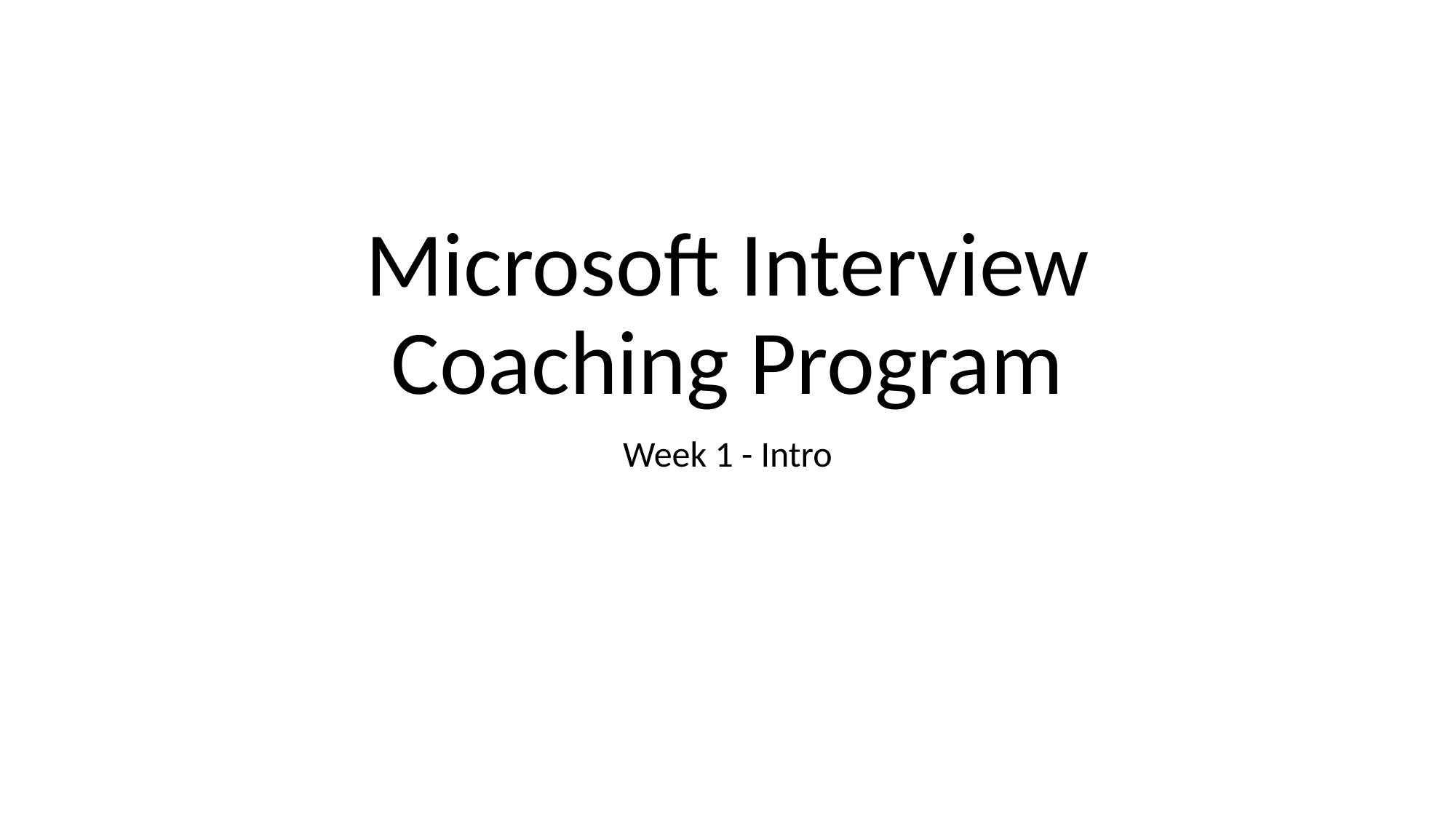

# Microsoft Interview Coaching Program
Week 1 - Intro